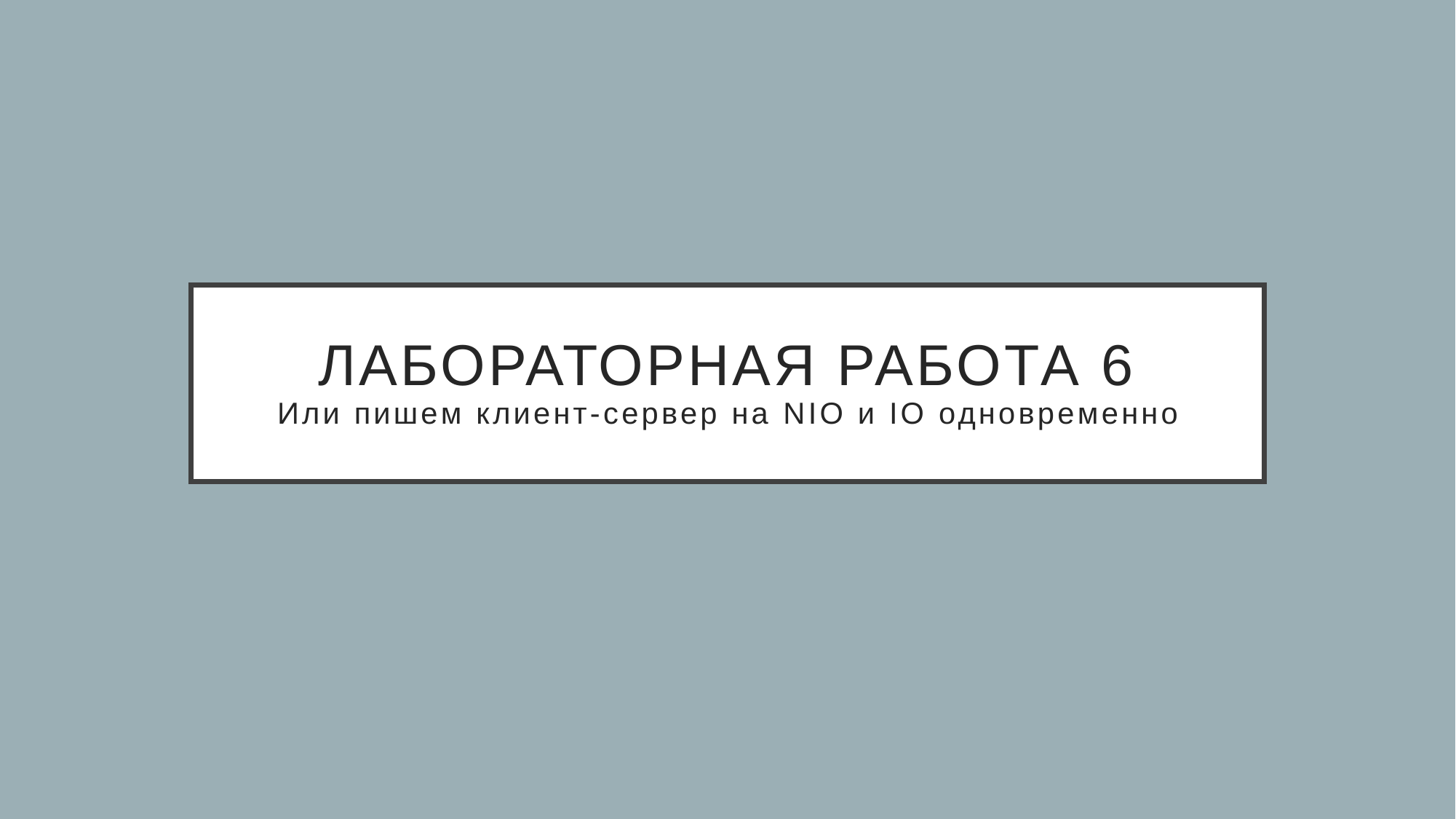

# Лабораторная работа 6 Или пишем клиент-сервер на NIO и IO одновременно